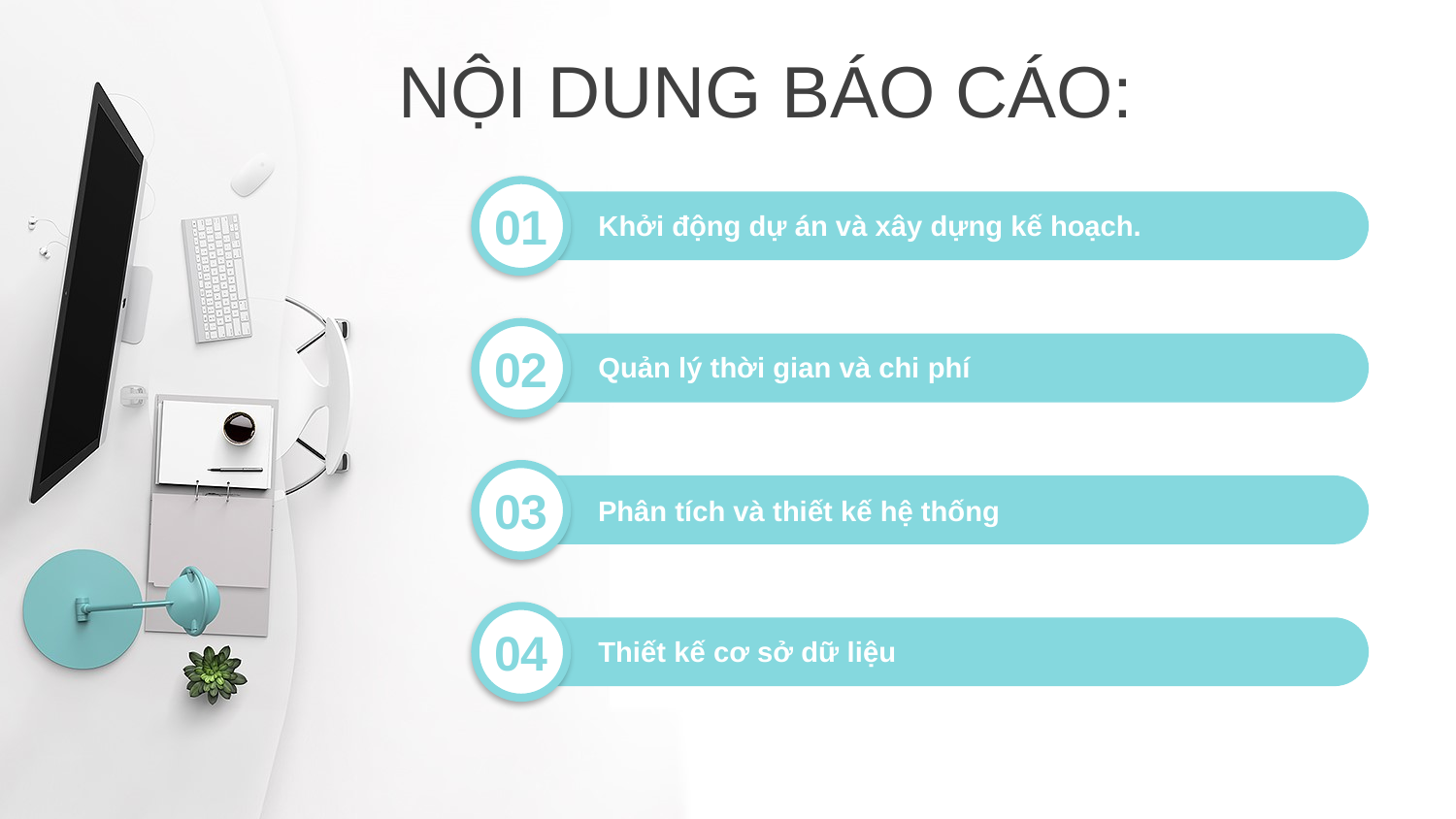

NỘI DUNG BÁO CÁO:

01
Khởi động dự án và xây dựng kế hoạch.

02
Quản lý thời gian và chi phí

03
Phân tích và thiết kế hệ thống

04
Thiết kế cơ sở dữ liệu